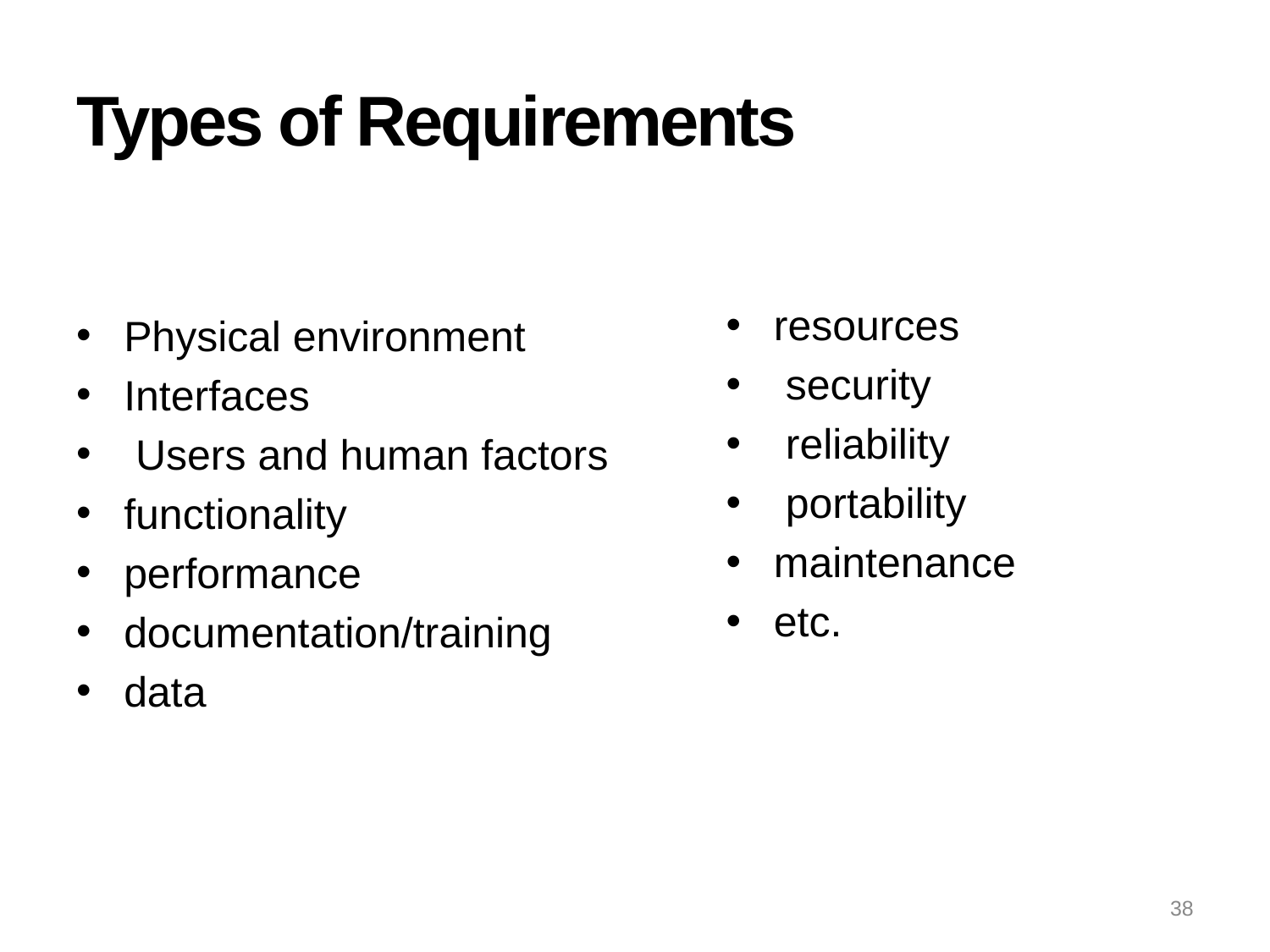

# Types of Requirements
resources
 security
 reliability
 portability
maintenance
etc.

Physical environment
Interfaces
 Users and human factors
functionality
performance
documentation/training
data

38